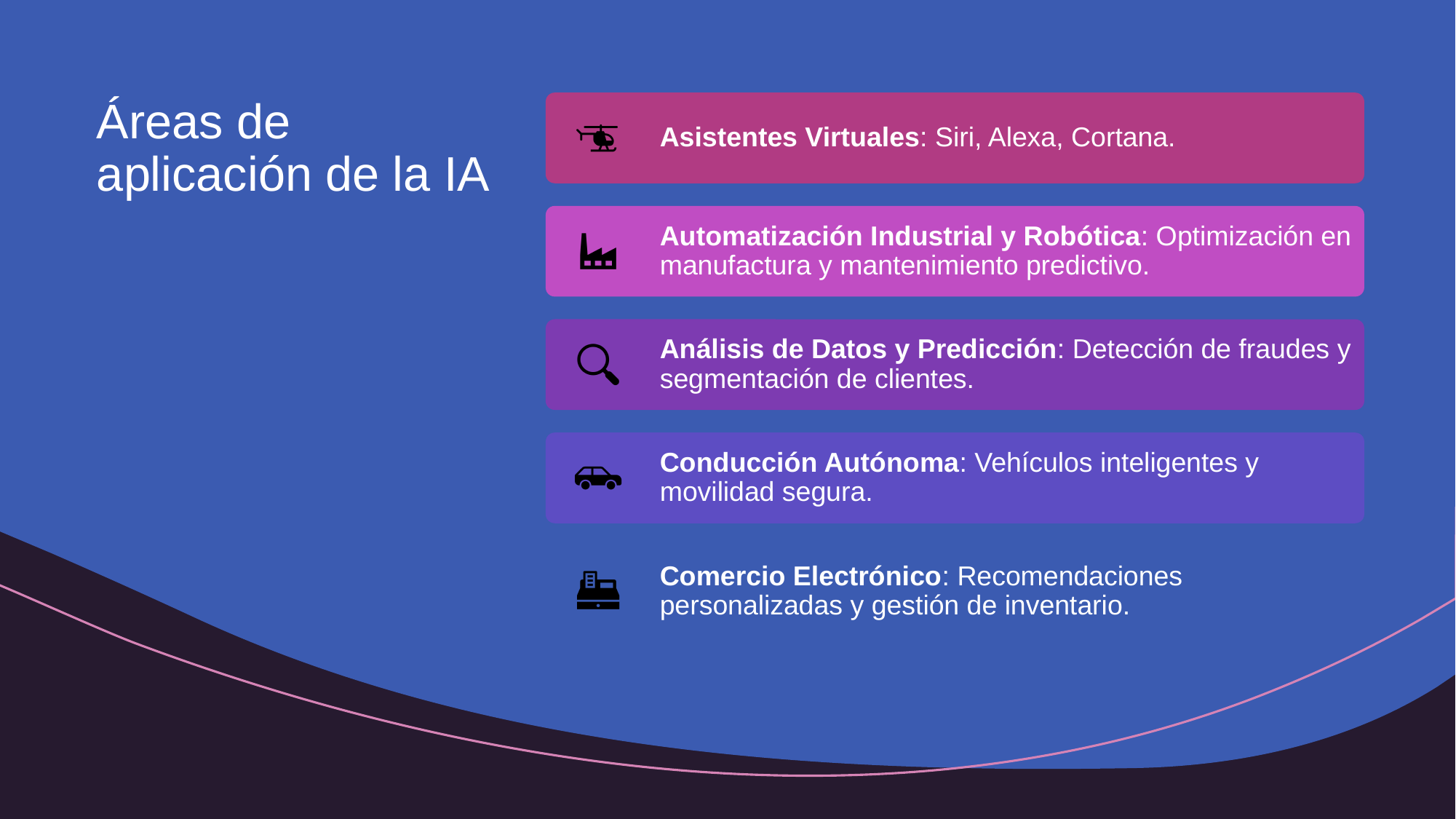

# Áreas de aplicación de la IA
Asistentes Virtuales: Siri, Alexa, Cortana.
Automatización Industrial y Robótica: Optimización en manufactura y mantenimiento predictivo.
Análisis de Datos y Predicción: Detección de fraudes y segmentación de clientes.
Conducción Autónoma: Vehículos inteligentes y movilidad segura.
Comercio Electrónico: Recomendaciones personalizadas y gestión de inventario.